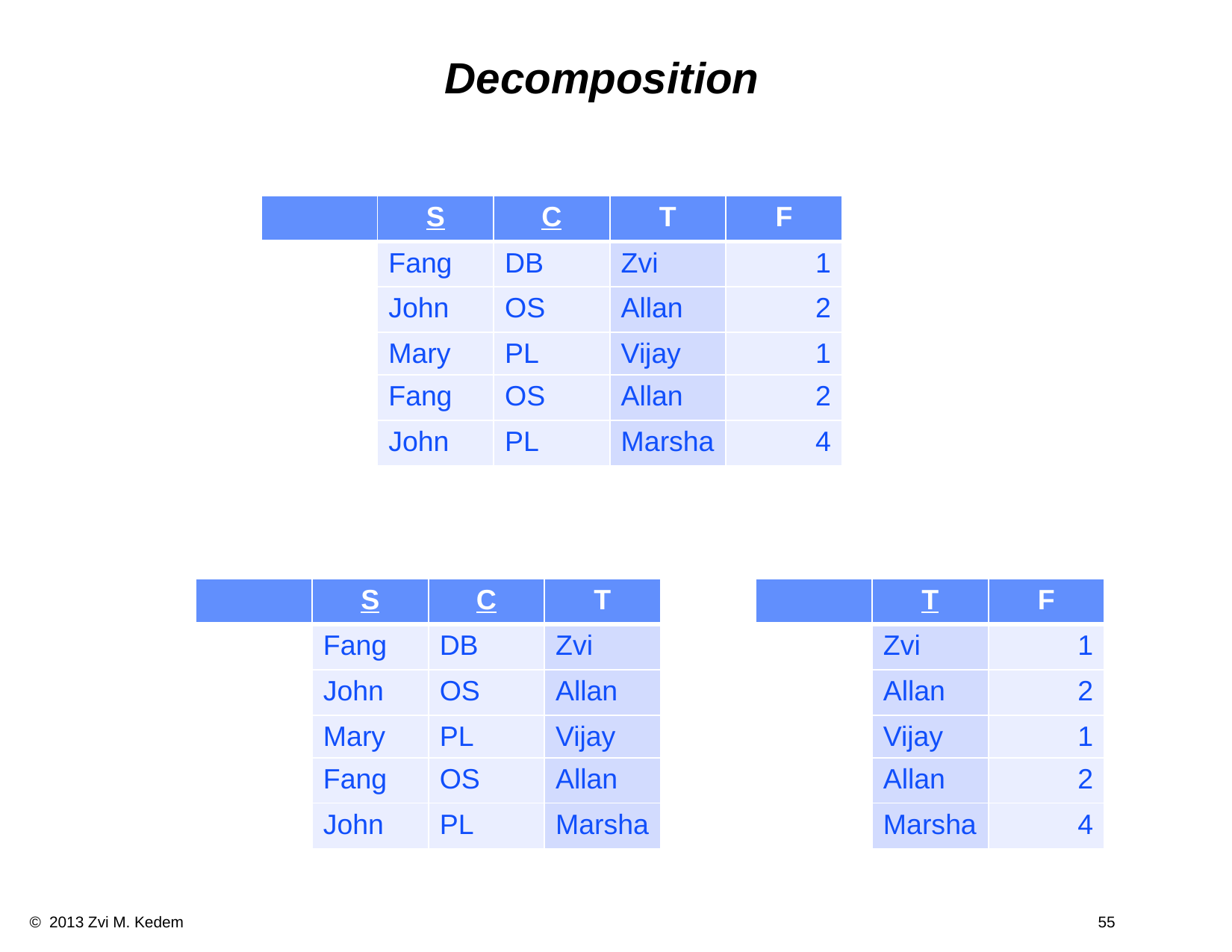

# Decomposition

|  | S | C | T | F |
| --- | --- | --- | --- | --- |
|  | Fang | DB | Zvi | 1 |
|  | John | OS | Allan | 2 |
|  | Mary | PL | Vijay | 1 |
|  | Fang | OS | Allan | 2 |
|  | John | PL | Marsha | 4 |
|  | S | C | T |
| --- | --- | --- | --- |
|  | Fang | DB | Zvi |
|  | John | OS | Allan |
|  | Mary | PL | Vijay |
|  | Fang | OS | Allan |
|  | John | PL | Marsha |
|  | T | F |
| --- | --- | --- |
|  | Zvi | 1 |
|  | Allan | 2 |
|  | Vijay | 1 |
|  | Allan | 2 |
|  | Marsha | 4 |